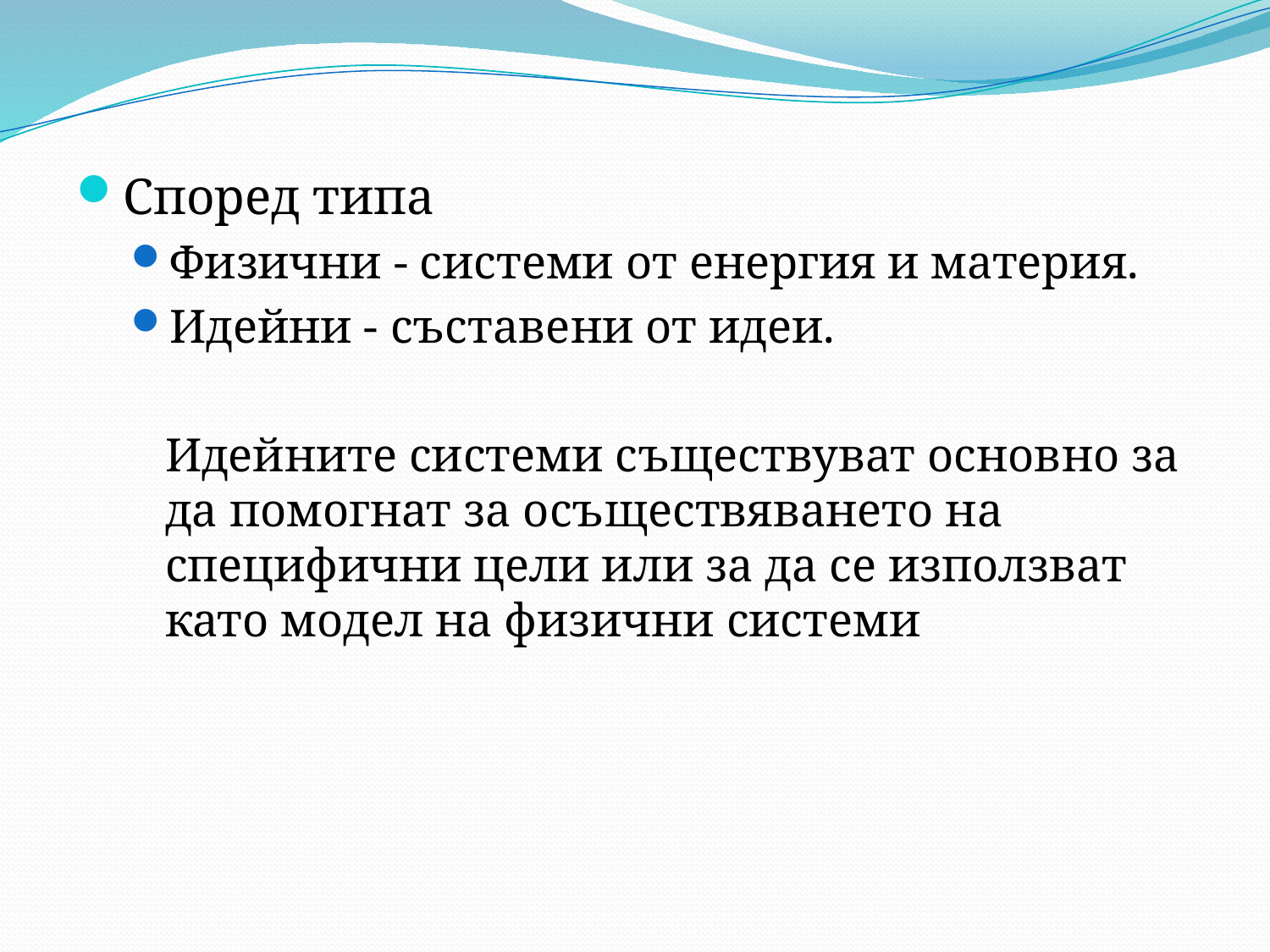

Според типа
Физични - системи от енергия и материя.
Идейни - съставени от идеи.

	Идейните системи съществуват основно за да помогнат за осъществяването на специфични цели или за да се използват като модел на физични системи